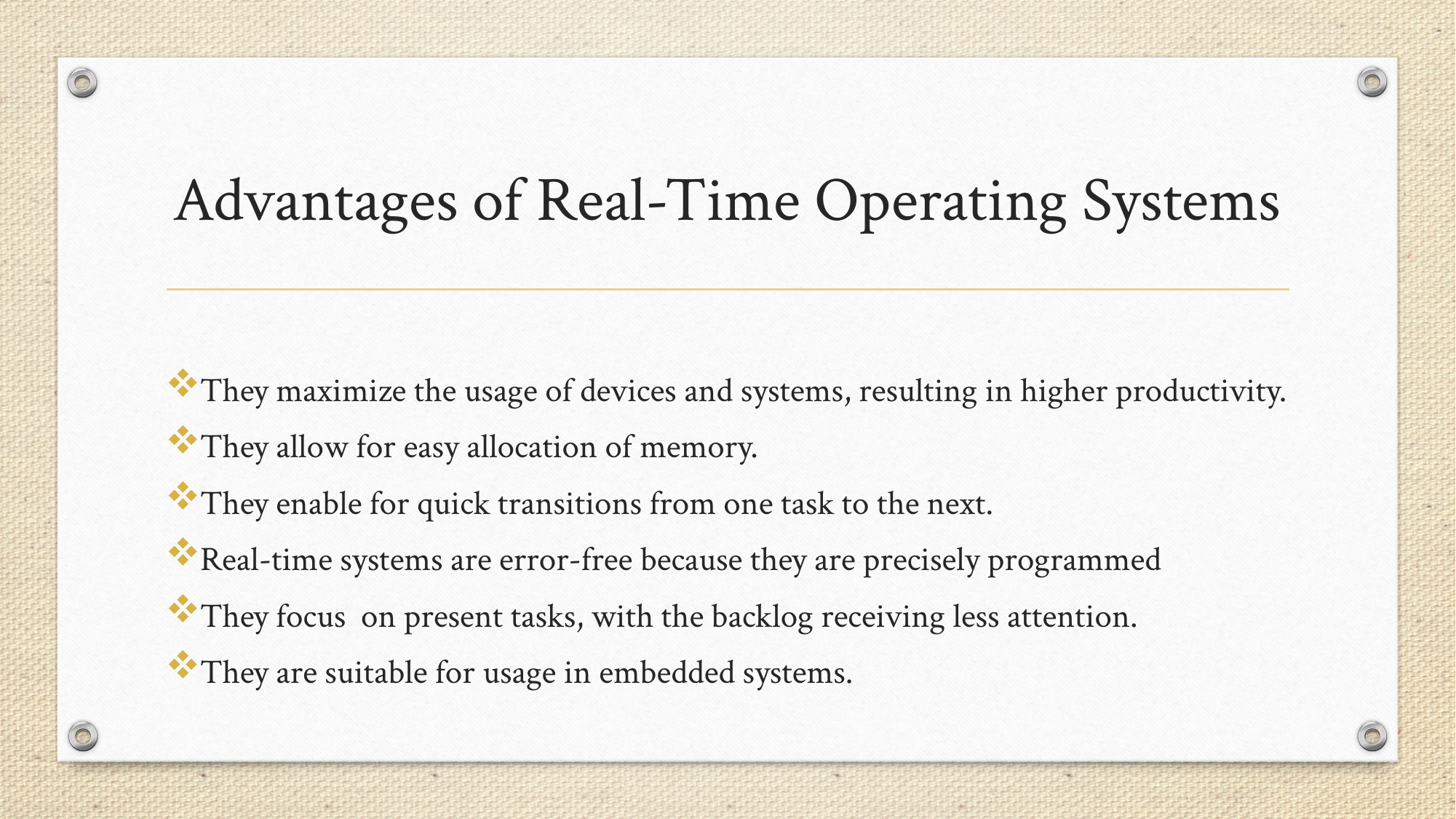

# Advantages of Real-Time Operating Systems

They maximize the usage of devices and systems, resulting in higher productivity.
They allow for easy allocation of memory.
They enable for quick transitions from one task to the next.
Real-time systems are error-free because they are precisely programmed
They focus  on present tasks, with the backlog receiving less attention.
They are suitable for usage in embedded systems.